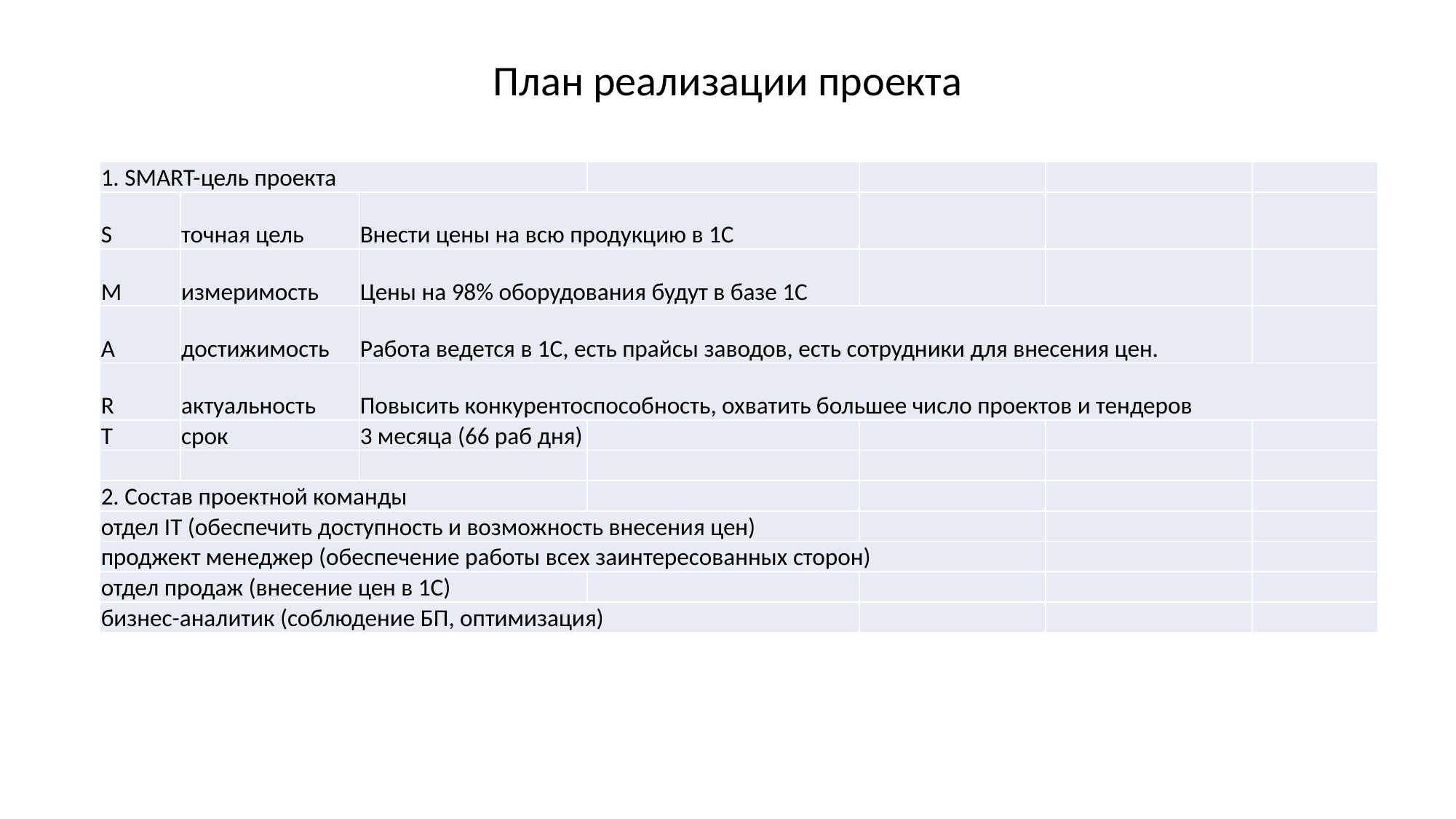

# План реализации проекта
| 1. SMART-цель проекта |  |  |  |  |  |  |
| --- | --- | --- | --- | --- | --- | --- |
| S | точная цель | Внести цены на всю продукцию в 1С |  |  |  |  |
| M | измеримость | Цены на 98% оборудования будут в базе 1С |  |  |  |  |
| A | достижимость | Работа ведется в 1С, есть прайсы заводов, есть сотрудники для внесения цен. |  |  |  |  |
| R | актуальность | Повысить конкурентоспособность, охватить большее число проектов и тендеров |  |  |  |  |
| T | срок | 3 месяца (66 раб дня) |  |  |  |  |
|  |  |  |  |  |  |  |
| 2. Состав проектной команды |  |  |  |  |  |  |
| отдел IT (обеспечить доступность и возможность внесения цен) |  |  |  |  |  |  |
| проджект менеджер (обеспечение работы всех заинтересованных сторон) |  |  |  |  |  |  |
| отдел продаж (внесение цен в 1С) |  |  |  |  |  |  |
| бизнес-аналитик (соблюдение БП, оптимизация) |  |  |  |  |  |  |